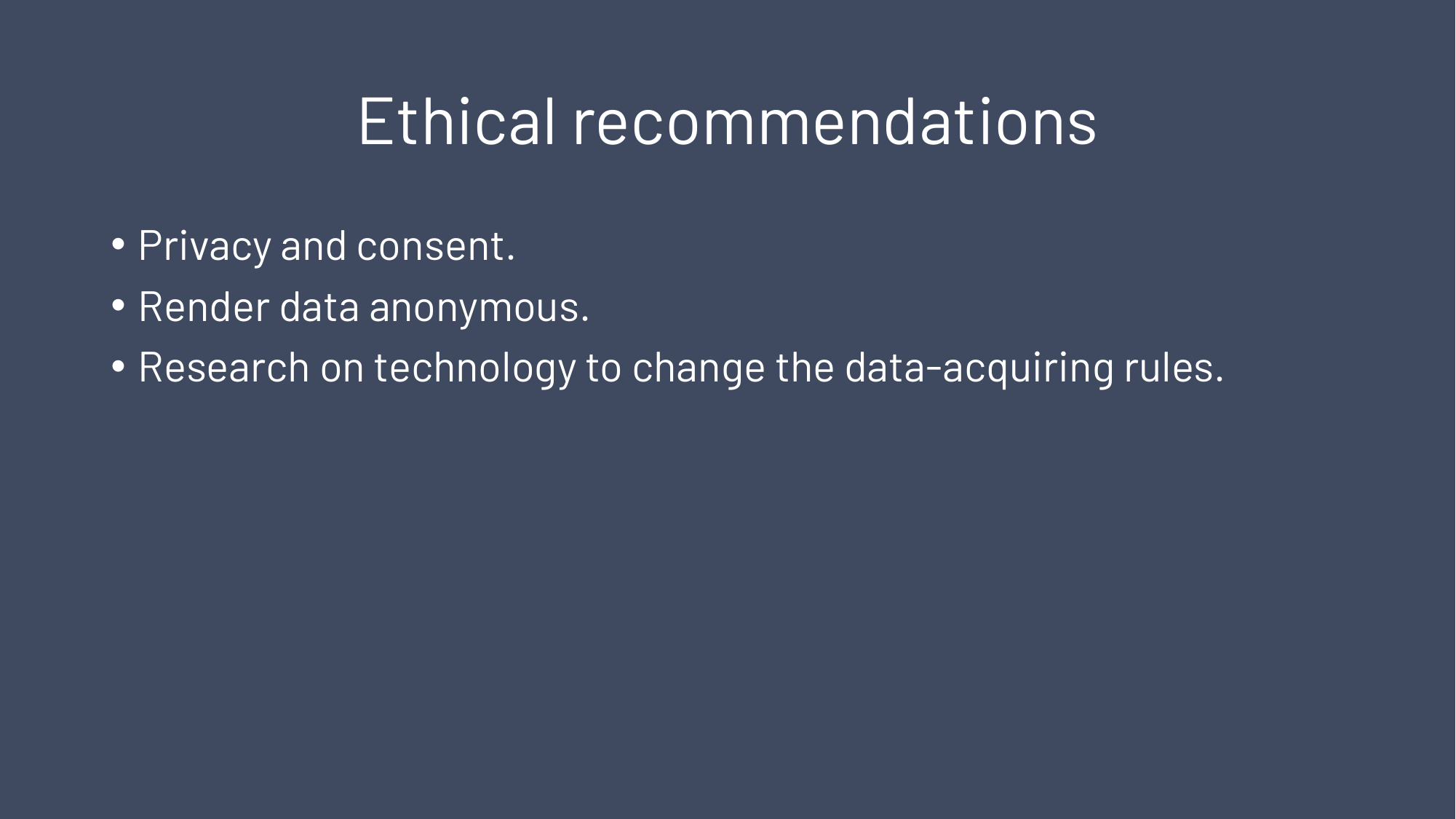

# Ethical recommendations
Privacy and consent.
Render data anonymous.
Research on technology to change the data-acquiring rules.